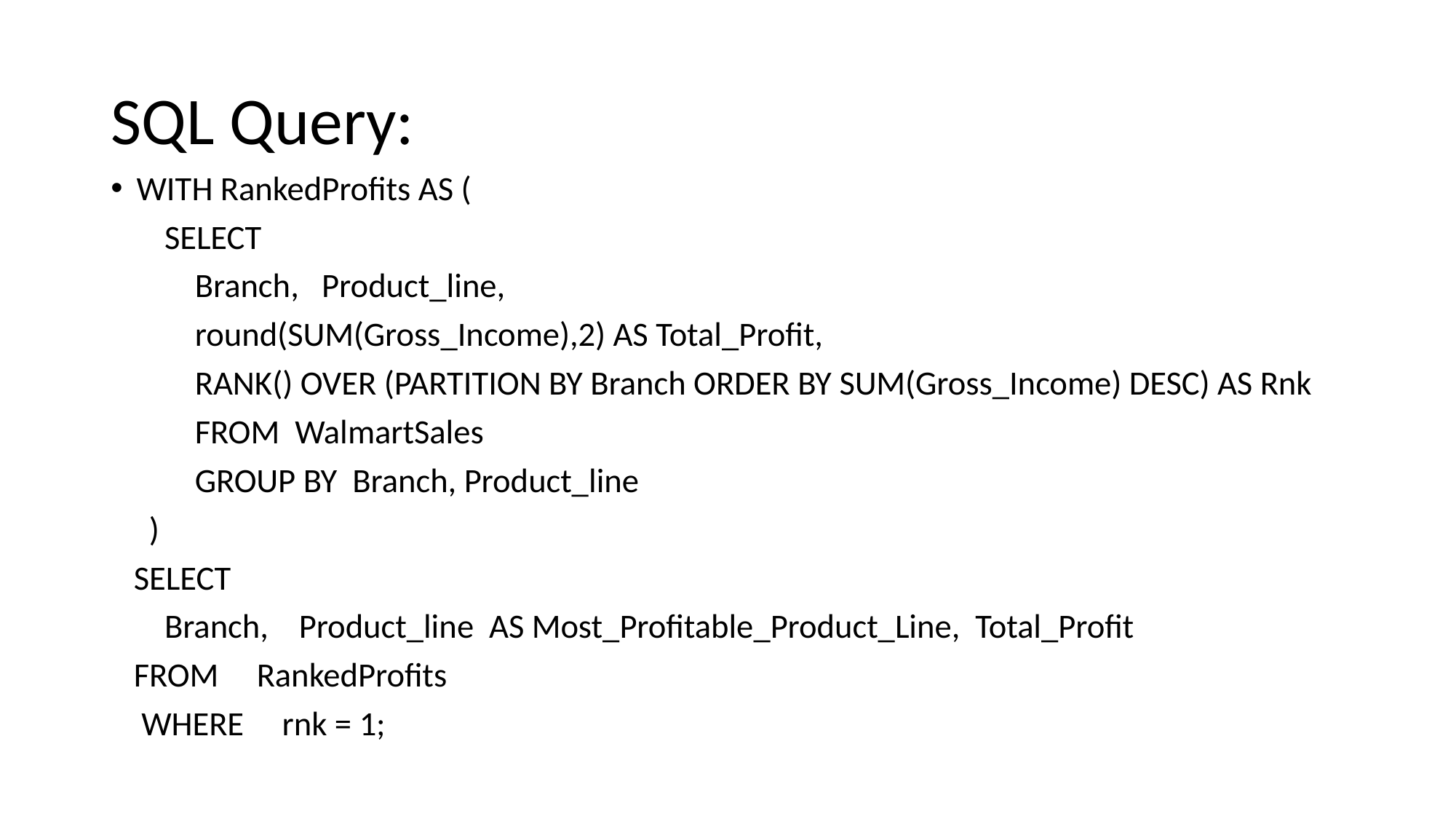

# SQL Query:
WITH RankedProfits AS (
       SELECT
           Branch,   Product_line,
           round(SUM(Gross_Income),2) AS Total_Profit,
           RANK() OVER (PARTITION BY Branch ORDER BY SUM(Gross_Income) DESC) AS Rnk
           FROM  WalmartSales
           GROUP BY  Branch, Product_line
     )
   SELECT
       Branch,    Product_line  AS Most_Profitable_Product_Line,  Total_Profit
   FROM     RankedProfits
    WHERE     rnk = 1;